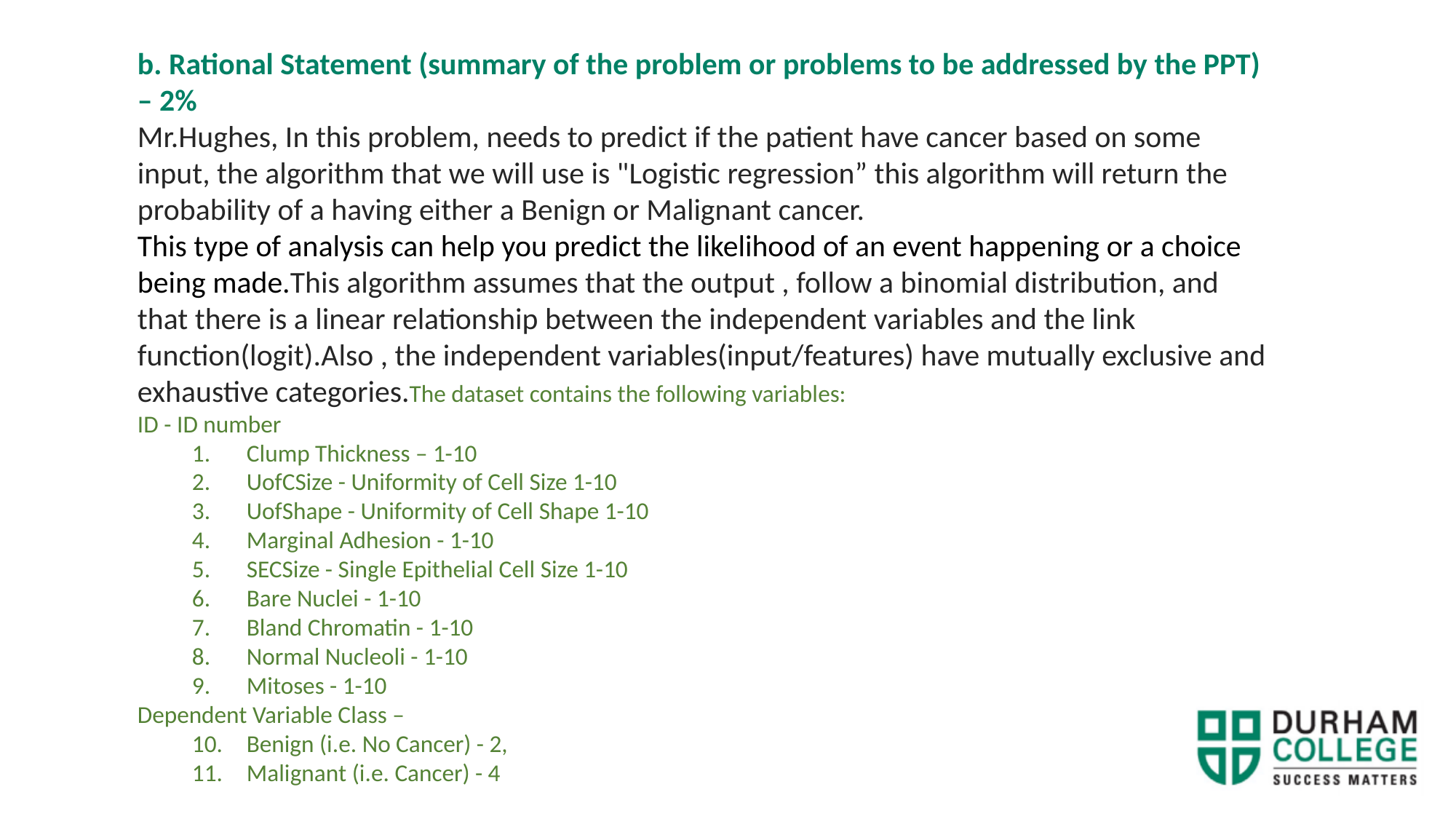

b. Rational Statement (summary of the problem or problems to be addressed by the PPT) – 2%
Mr.Hughes, In this problem, needs to predict if the patient have cancer based on some input, the algorithm that we will use is "Logistic regression” this algorithm will return the probability of a having either a Benign or Malignant cancer.
This type of analysis can help you predict the likelihood of an event happening or a choice being made.This algorithm assumes that the output , follow a binomial distribution, and that there is a linear relationship between the independent variables and the link function(logit).Also , the independent variables(input/features) have mutually exclusive and exhaustive categories.The dataset contains the following variables:
ID - ID number
Clump Thickness – 1-10
UofCSize - Uniformity of Cell Size 1-10
UofShape - Uniformity of Cell Shape 1-10
Marginal Adhesion - 1-10
SECSize - Single Epithelial Cell Size 1-10
Bare Nuclei - 1-10
Bland Chromatin - 1-10
Normal Nucleoli - 1-10
Mitoses - 1-10
Dependent Variable Class –
Benign (i.e. No Cancer) - 2,
Malignant (i.e. Cancer) - 4